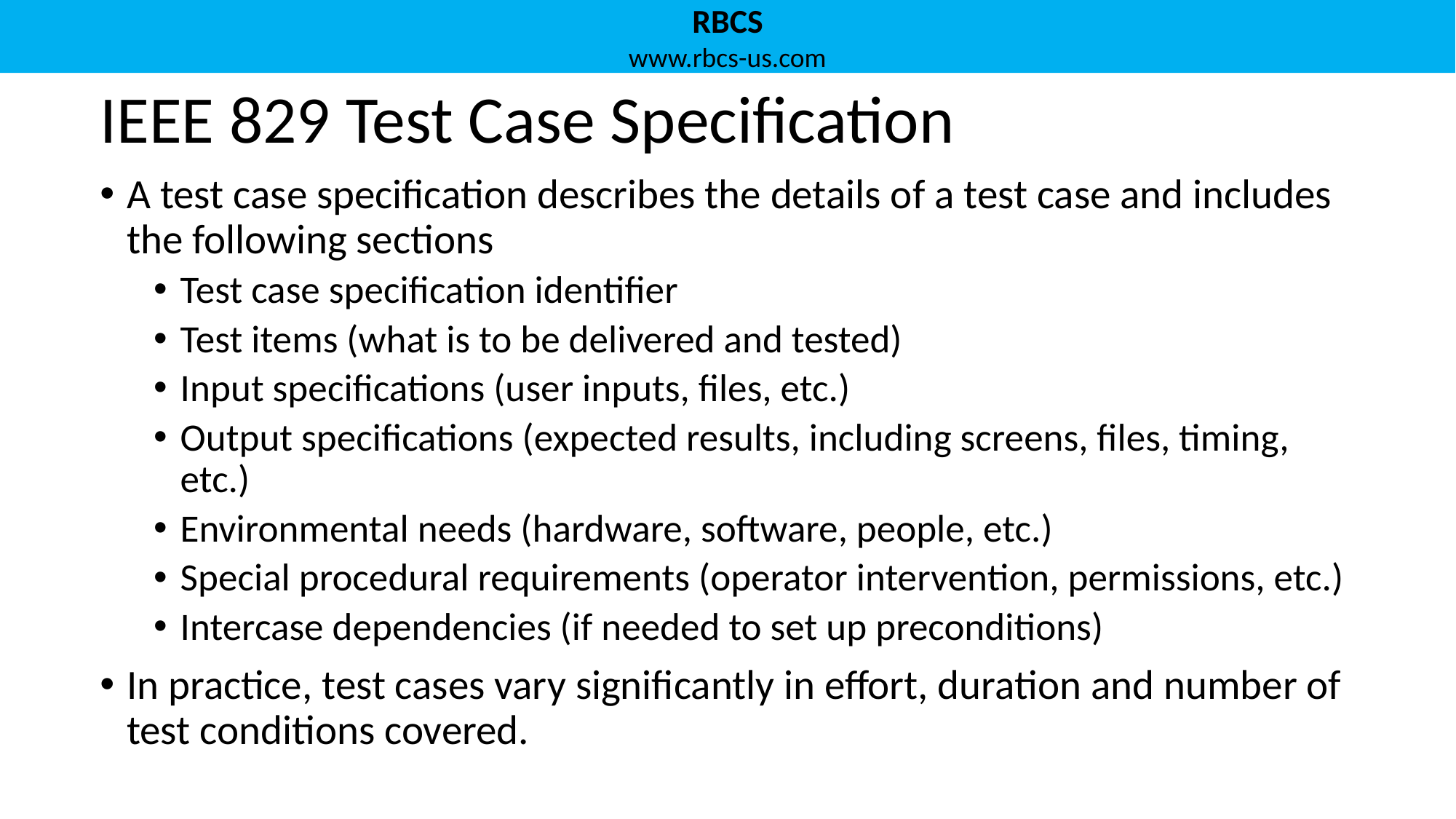

# IEEE 829 Test Case Specification
A test case specification describes the details of a test case and includes the following sections
Test case specification identifier
Test items (what is to be delivered and tested)
Input specifications (user inputs, files, etc.)
Output specifications (expected results, including screens, files, timing, etc.)
Environmental needs (hardware, software, people, etc.)
Special procedural requirements (operator intervention, permissions, etc.)
Intercase dependencies (if needed to set up preconditions)
In practice, test cases vary significantly in effort, duration and number of test conditions covered.